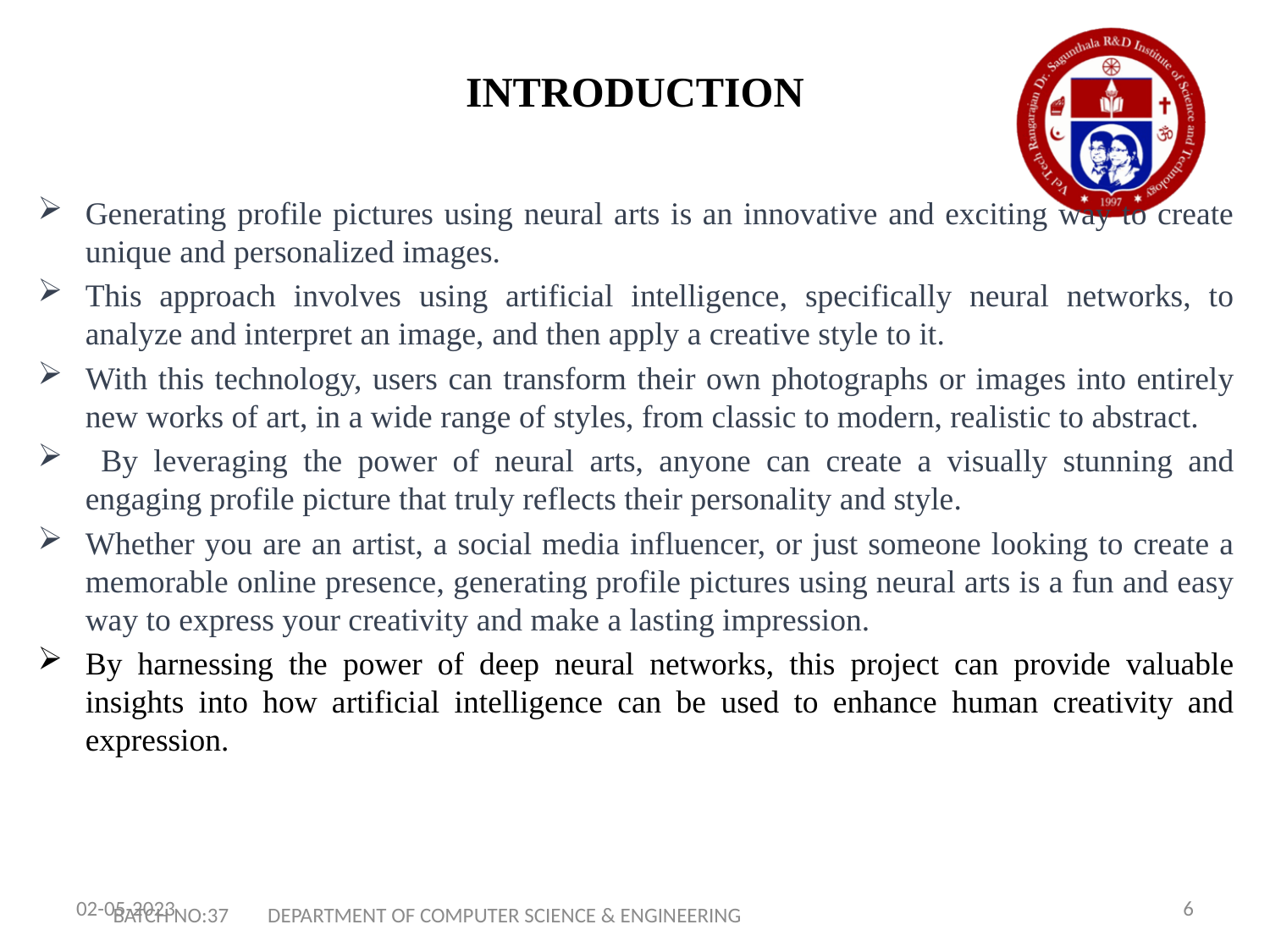

# INTRODUCTION
Generating profile pictures using neural arts is an innovative and exciting way to create unique and personalized images.
This approach involves using artificial intelligence, specifically neural networks, to analyze and interpret an image, and then apply a creative style to it.
With this technology, users can transform their own photographs or images into entirely new works of art, in a wide range of styles, from classic to modern, realistic to abstract.
 By leveraging the power of neural arts, anyone can create a visually stunning and engaging profile picture that truly reflects their personality and style.
Whether you are an artist, a social media influencer, or just someone looking to create a memorable online presence, generating profile pictures using neural arts is a fun and easy way to express your creativity and make a lasting impression.
By harnessing the power of deep neural networks, this project can provide valuable insights into how artificial intelligence can be used to enhance human creativity and expression.

02-05-2023
6
BATCH NO:37        DEPARTMENT OF COMPUTER SCIENCE & ENGINEERING